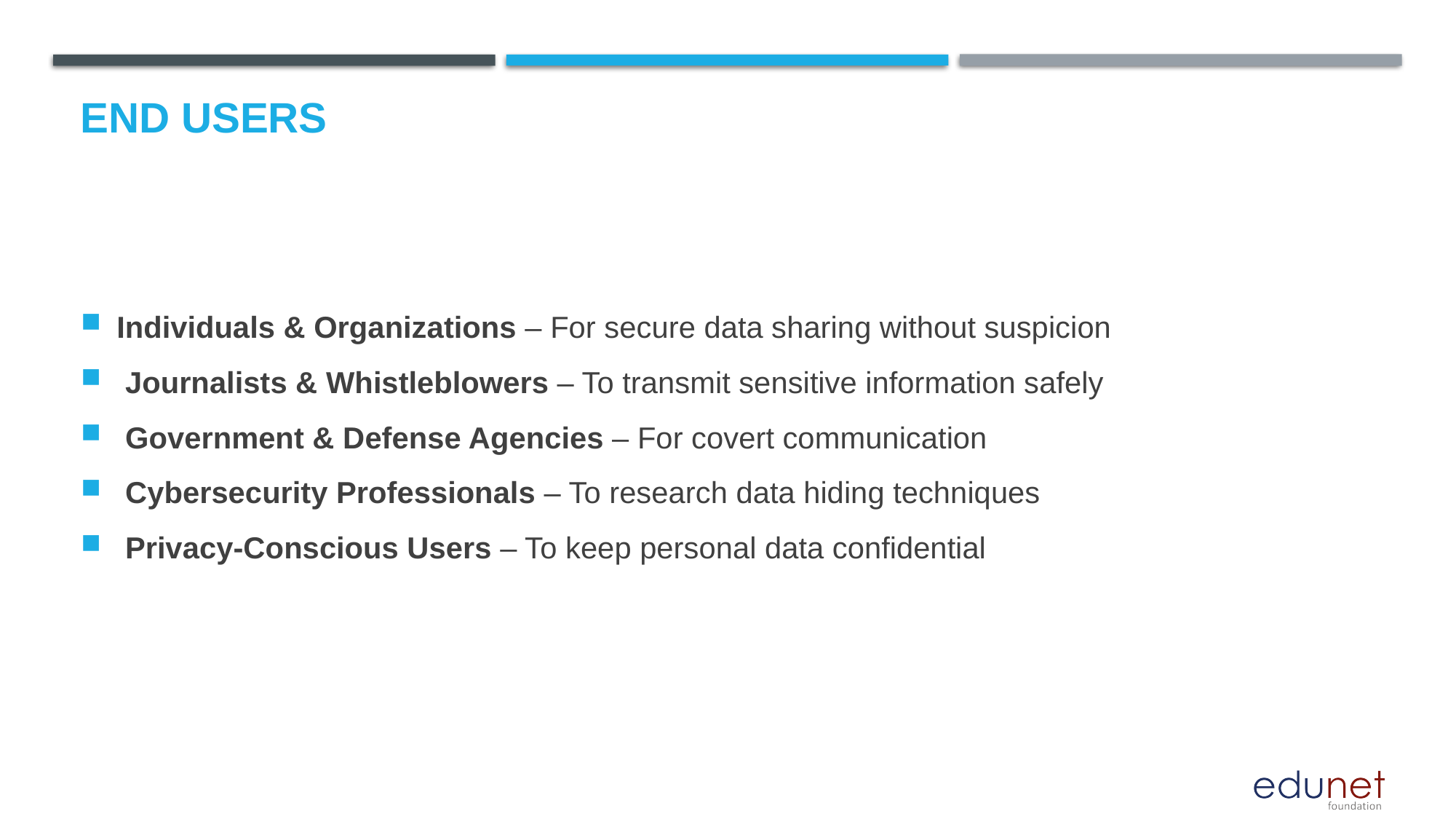

# End users
Individuals & Organizations – For secure data sharing without suspicion
 Journalists & Whistleblowers – To transmit sensitive information safely
 Government & Defense Agencies – For covert communication
 Cybersecurity Professionals – To research data hiding techniques
 Privacy-Conscious Users – To keep personal data confidential